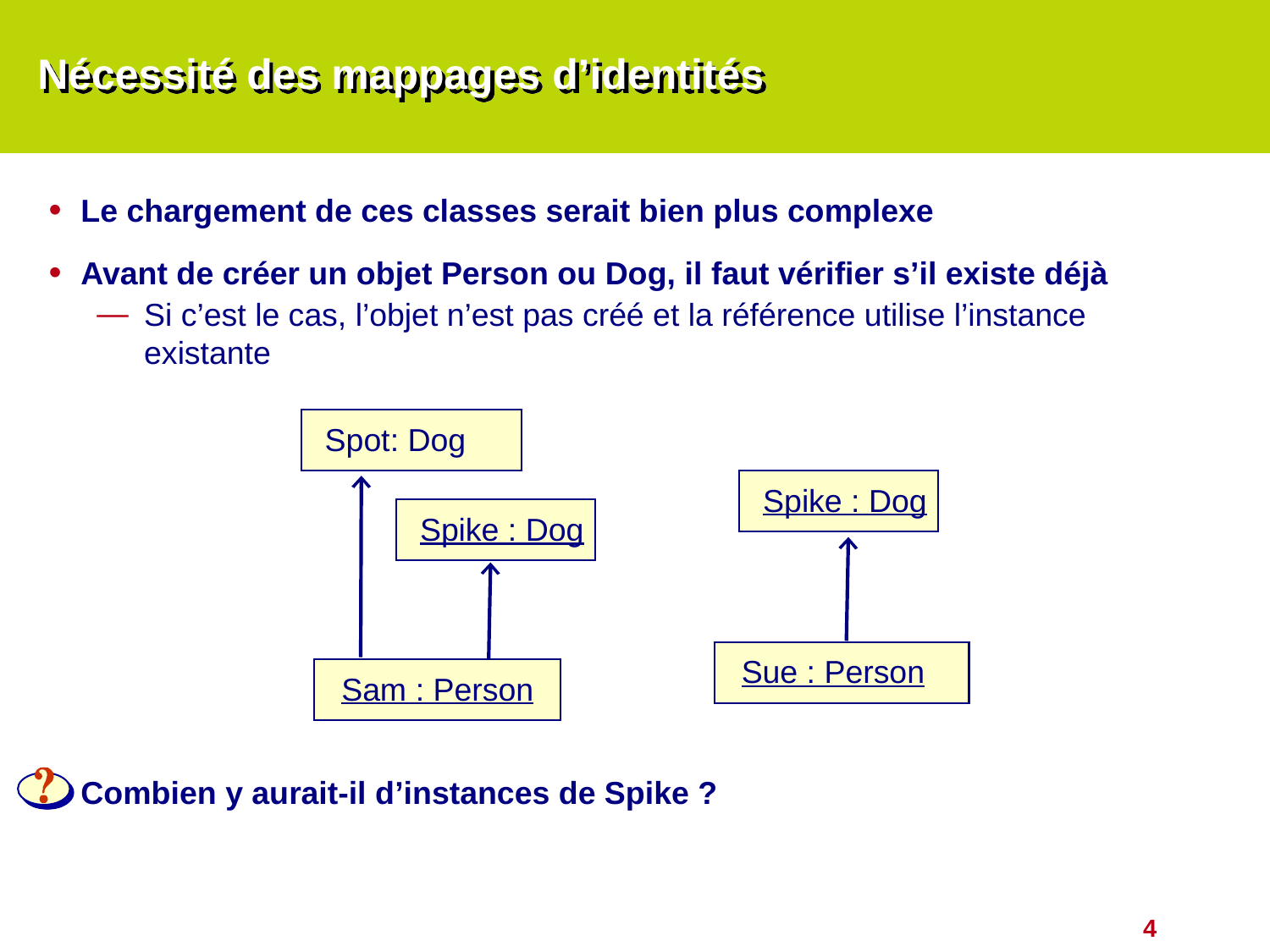

# Nécessité des mappages d’identités
Le chargement de ces classes serait bien plus complexe
Avant de créer un objet Person ou Dog, il faut vérifier s’il existe déjà
Si c’est le cas, l’objet n’est pas créé et la référence utilise l’instance existante

Combien y aurait-il d’instances de Spike ?

Spot: Dog

Spike : Dog

Spike : Dog

Sue : Person

Sam : Person